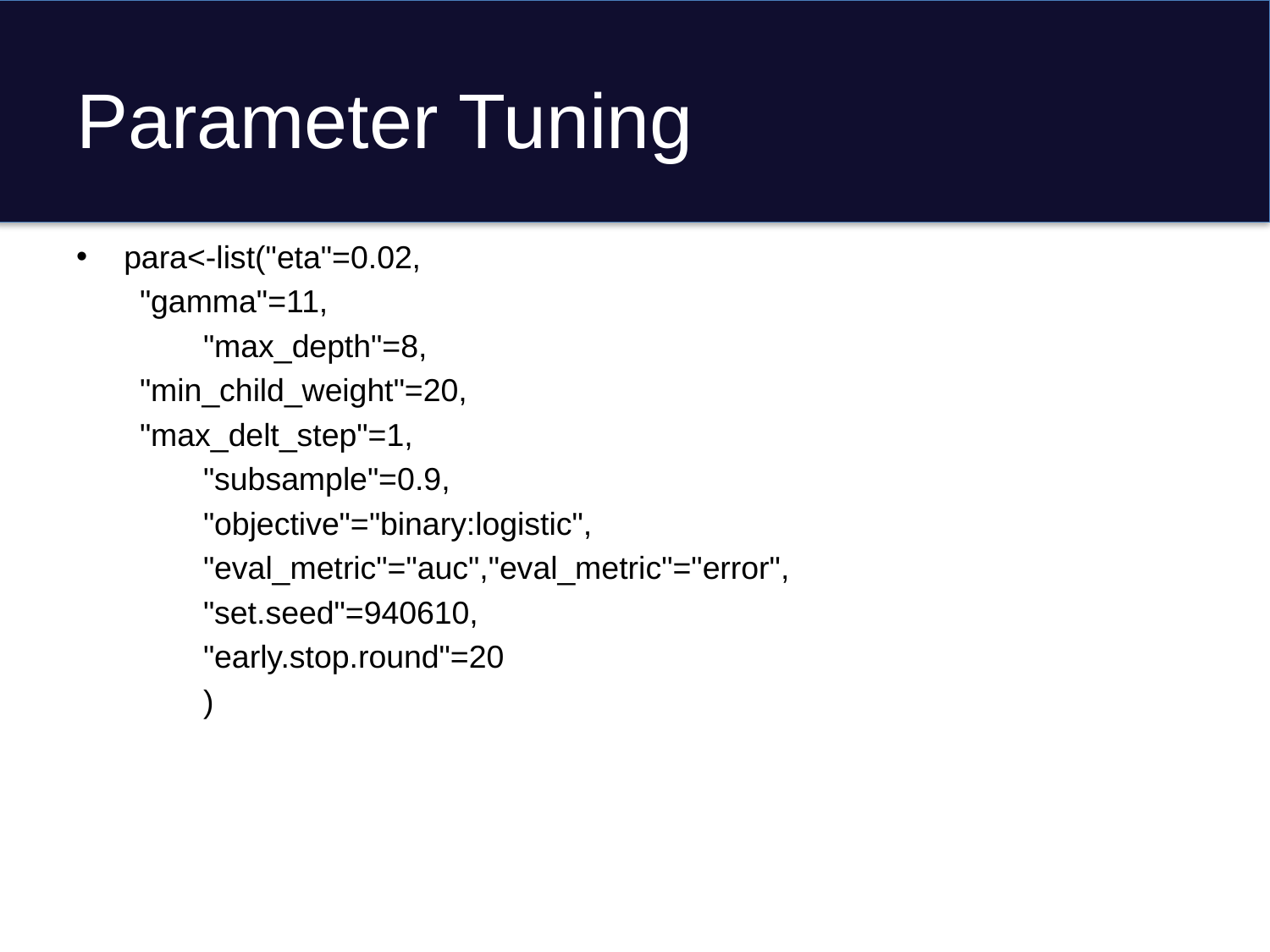

# Parameter Tuning
para<-list("eta"=0.02,
"gamma"=11,
	"max_depth"=8,
"min_child_weight"=20,
"max_delt_step"=1,
	"subsample"=0.9,
	"objective"="binary:logistic",
	"eval_metric"="auc","eval_metric"="error",
	"set.seed"=940610,
	"early.stop.round"=20
	)